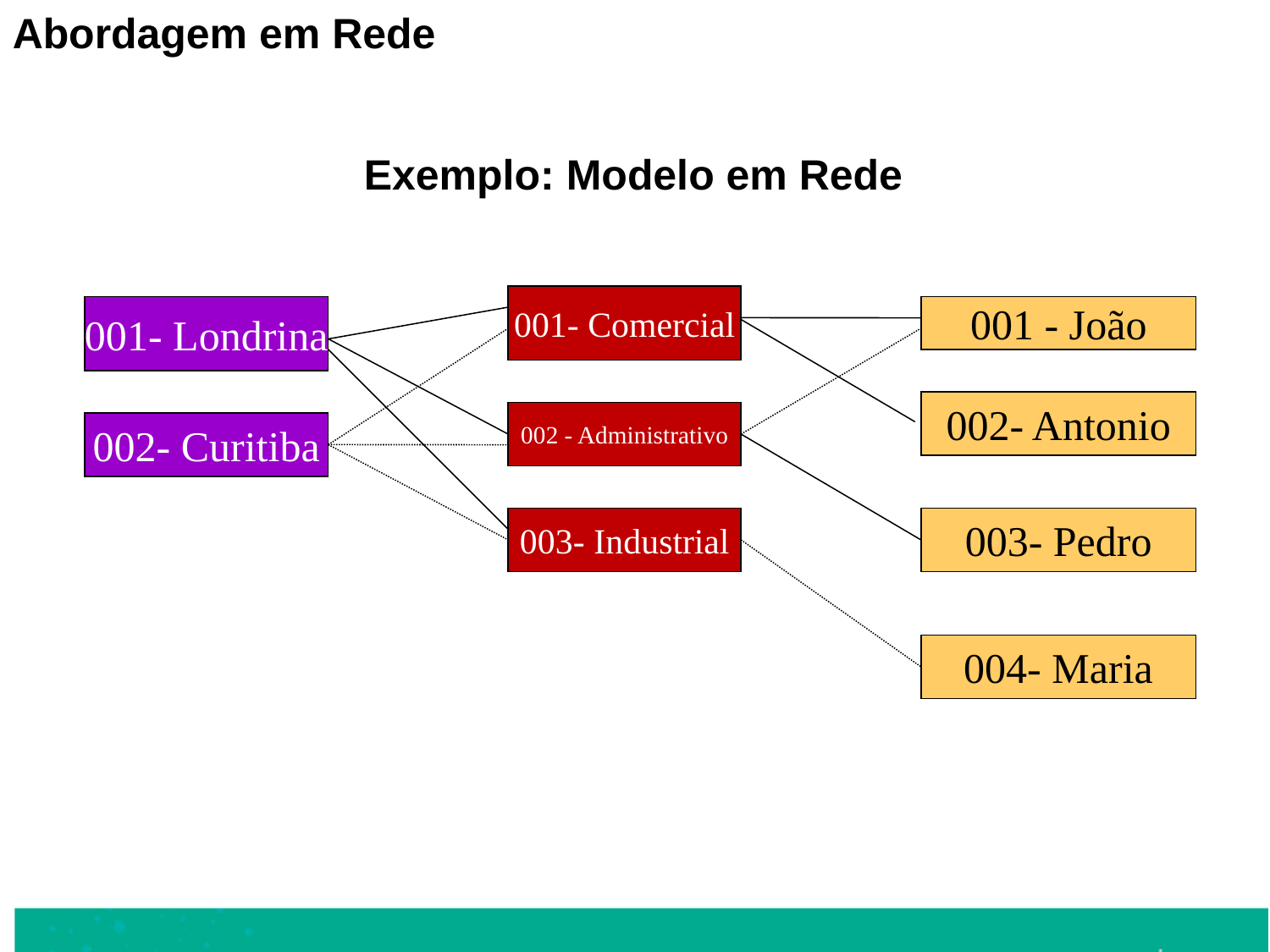

Abordagem em Rede
# Exemplo: Modelo em Rede
001- Comercial
001- Londrina
001 - João

002- Antonio
002 - Administrativo
002- Curitiba

003- Industrial
003- Pedro

004- Maria